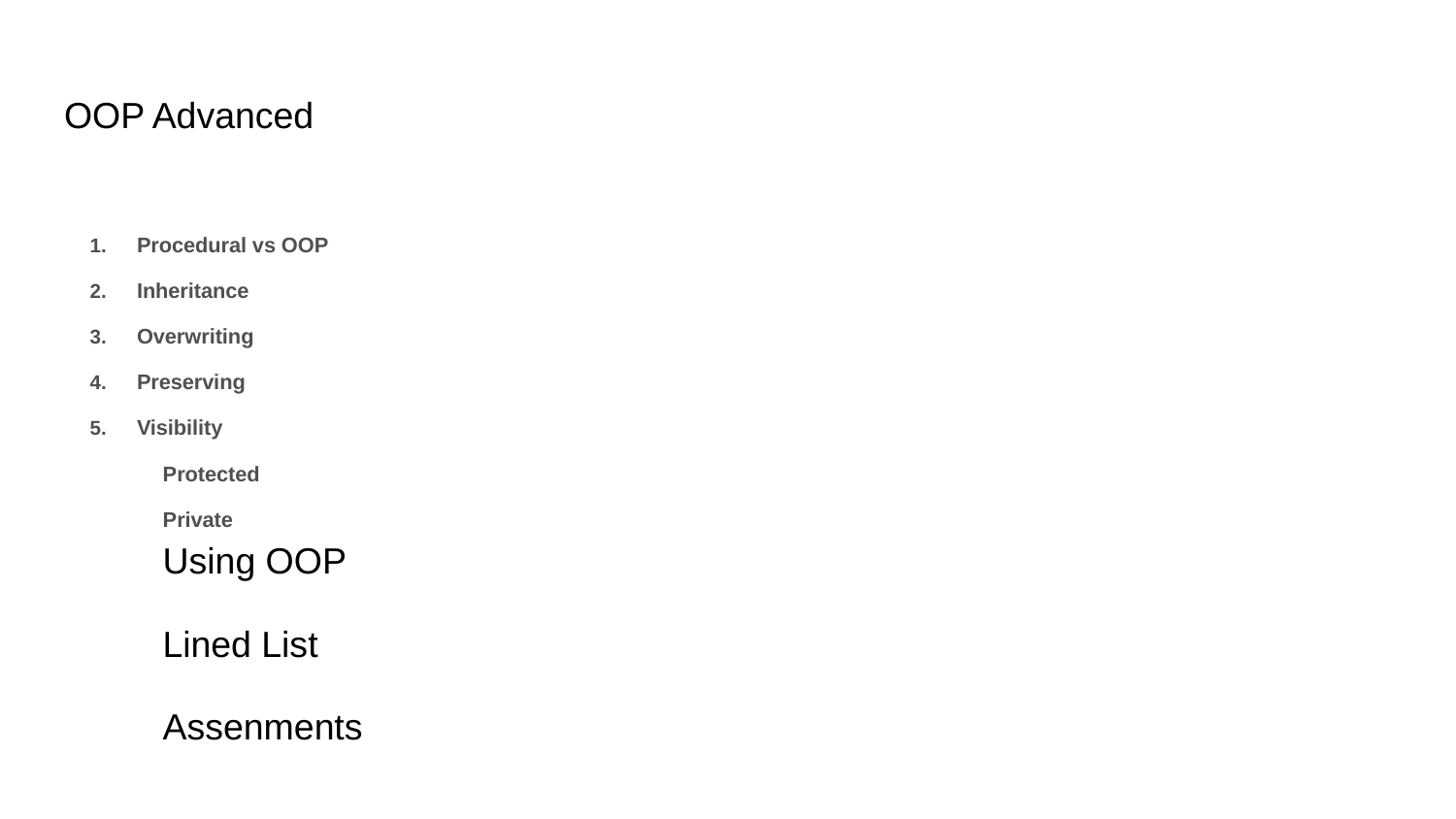

# OOP Advanced
Procedural vs OOP
Inheritance
Overwriting
Preserving
Visibility
Protected
Private
Using OOP
Lined List
Assenments